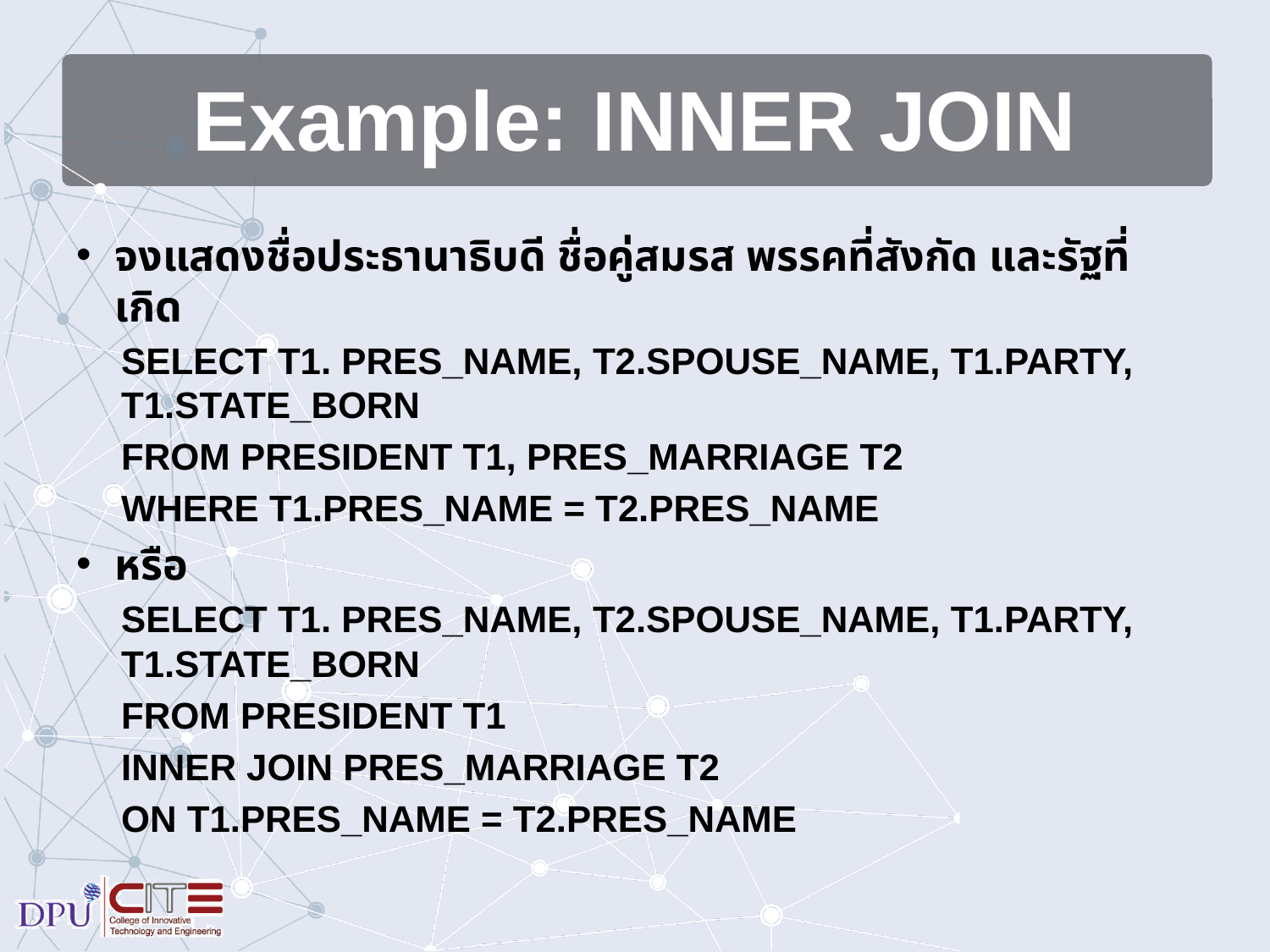

# Example: INNER JOIN
จงแสดงชื่อประธานาธิบดี ชื่อคู่สมรส พรรคที่สังกัด และรัฐที่เกิด
SELECT T1. PRES_NAME, T2.SPOUSE_NAME, T1.PARTY, T1.STATE_BORN
FROM PRESIDENT T1, PRES_MARRIAGE T2
WHERE T1.PRES_NAME = T2.PRES_NAME
หรือ
SELECT T1. PRES_NAME, T2.SPOUSE_NAME, T1.PARTY, T1.STATE_BORN
FROM PRESIDENT T1
INNER JOIN PRES_MARRIAGE T2
ON T1.PRES_NAME = T2.PRES_NAME